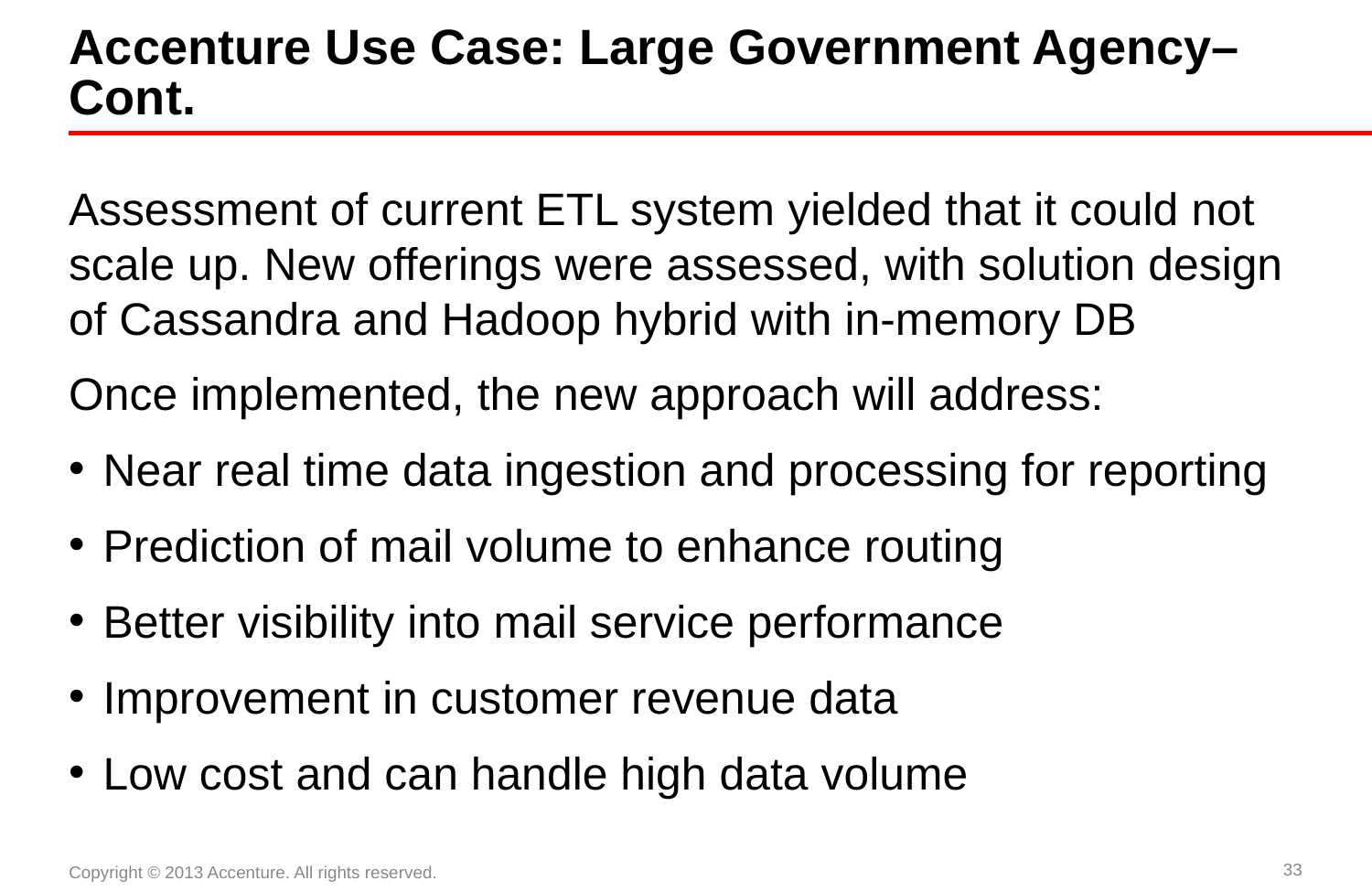

# Accenture Use Case: Large Government Agency– Cont.
Assessment of current ETL system yielded that it could not scale up. New offerings were assessed, with solution design of Cassandra and Hadoop hybrid with in-memory DB
Once implemented, the new approach will address:
Near real time data ingestion and processing for reporting
Prediction of mail volume to enhance routing
Better visibility into mail service performance
Improvement in customer revenue data
Low cost and can handle high data volume